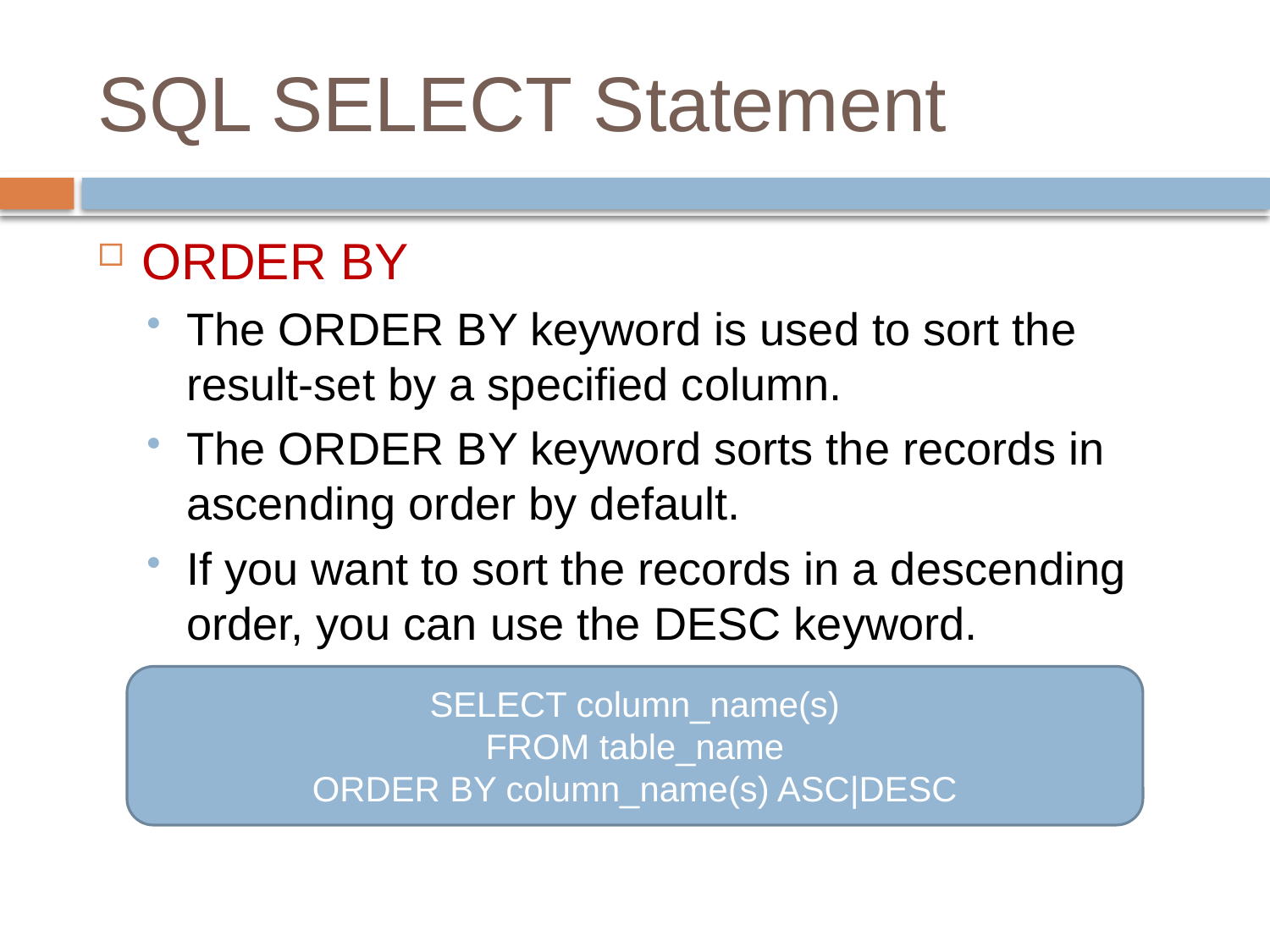

# SQL SELECT Statement
ORDER BY
The ORDER BY keyword is used to sort the result-set by a specified column.
The ORDER BY keyword sorts the records in ascending order by default.
If you want to sort the records in a descending order, you can use the DESC keyword.

SELECT column_name(s)
FROM table_name
ORDER BY column_name(s) ASC|DESC